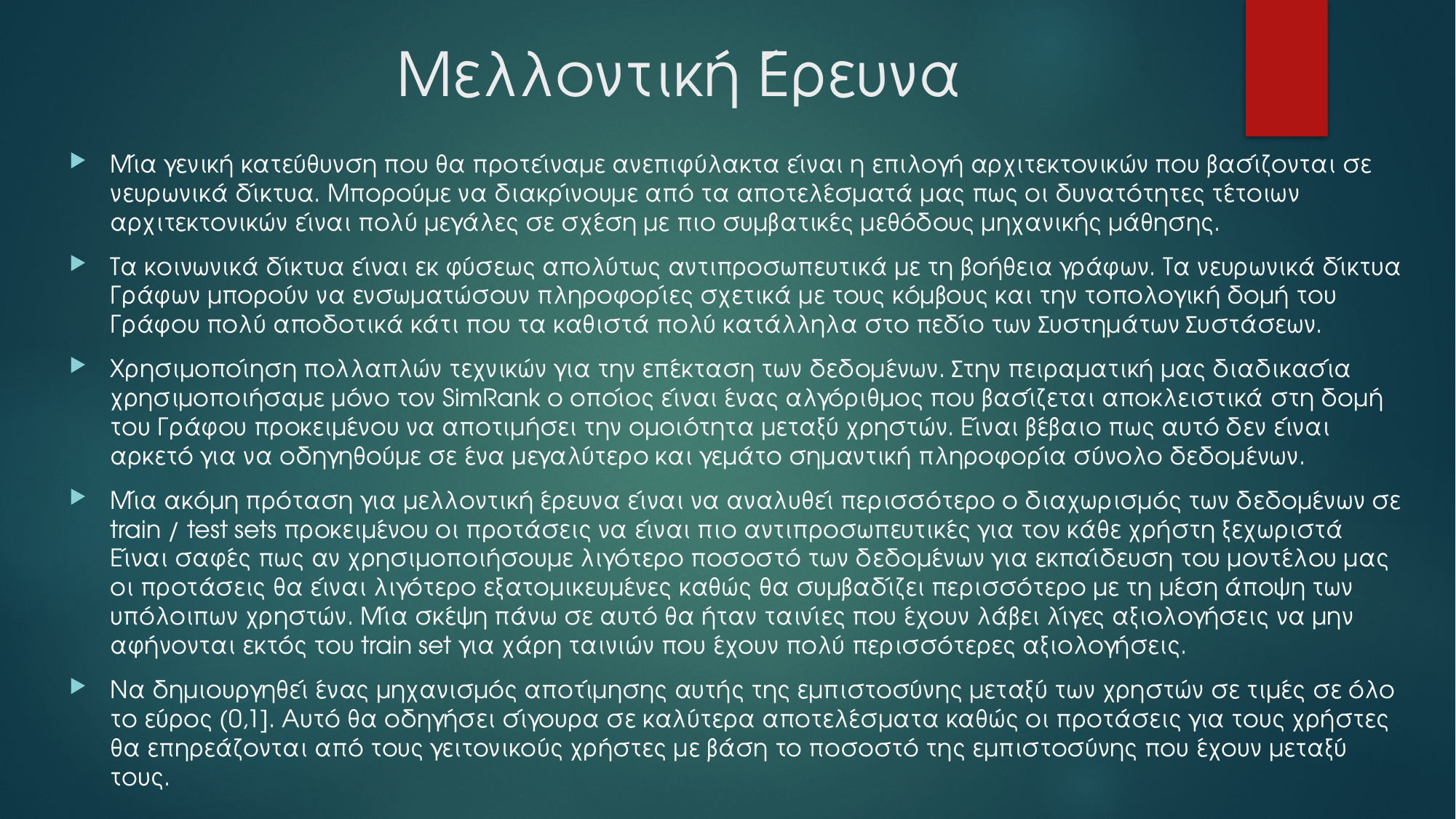

# Μελλοντική Έρευνα
Μία γενική κατεύθυνση που θα προτείναμε ανεπιφύλακτα είναι η επιλογή αρχιτεκτονικών που βασίζονται σε νευρωνικά δίκτυα. Μπορούμε να διακρίνουμε από τα αποτελέσματά μας πως οι δυνατότητες τέτοιων αρχιτεκτονικών είναι πολύ μεγάλες σε σχέση με πιο συμβατικές μεθόδους μηχανικής μάθησης.
Τα κοινωνικά δίκτυα είναι εκ φύσεως απολύτως αντιπροσωπευτικά με τη βοήθεια γράφων. Τα νευρωνικά δίκτυα Γράφων μπορούν να ενσωματώσουν πληροφορίες σχετικά με τους κόμβους και την τοπολογική δομή του Γράφου πολύ αποδοτικά κάτι που τα καθιστά πολύ κατάλληλα στο πεδίο των Συστημάτων Συστάσεων.
Χρησιμοποίηση πολλαπλών τεχνικών για την επέκταση των δεδομένων. Στην πειραματική μας διαδικασία χρησιμοποιήσαμε μόνο τον SimRank ο οποίος είναι ένας αλγόριθμος που βασίζεται αποκλειστικά στη δομή του Γράφου προκειμένου να αποτιμήσει την ομοιότητα μεταξύ χρηστών. Είναι βέβαιο πως αυτό δεν είναι αρκετό για να οδηγηθούμε σε ένα μεγαλύτερο και γεμάτο σημαντική πληροφορία σύνολο δεδομένων.
Μία ακόμη πρόταση για μελλοντική έρευνα είναι να αναλυθεί περισσότερο ο διαχωρισμός των δεδομένων σε train / test sets προκειμένου οι προτάσεις να είναι πιο αντιπροσωπευτικές για τον κάθε χρήστη ξεχωριστά Είναι σαφές πως αν χρησιμοποιήσουμε λιγότερο ποσοστό των δεδομένων για εκπαίδευση του μοντέλου μας οι προτάσεις θα είναι λιγότερο εξατομικευμένες καθώς θα συμβαδίζει περισσότερο με τη μέση άποψη των υπόλοιπων χρηστών. Μία σκέψη πάνω σε αυτό θα ήταν ταινίες που έχουν λάβει λίγες αξιολογήσεις να μην αφήνονται εκτός του train set για χάρη ταινιών που έχουν πολύ περισσότερες αξιολογήσεις.
Να δημιουργηθεί ένας μηχανισμός αποτίμησης αυτής της εμπιστοσύνης μεταξύ των χρηστών σε τιμές σε όλο το εύρος (0,1]. Αυτό θα οδηγήσει σίγουρα σε καλύτερα αποτελέσματα καθώς οι προτάσεις για τους χρήστες θα επηρεάζονται από τους γειτονικούς χρήστες με βάση το ποσοστό της εμπιστοσύνης που έχουν μεταξύ τους.